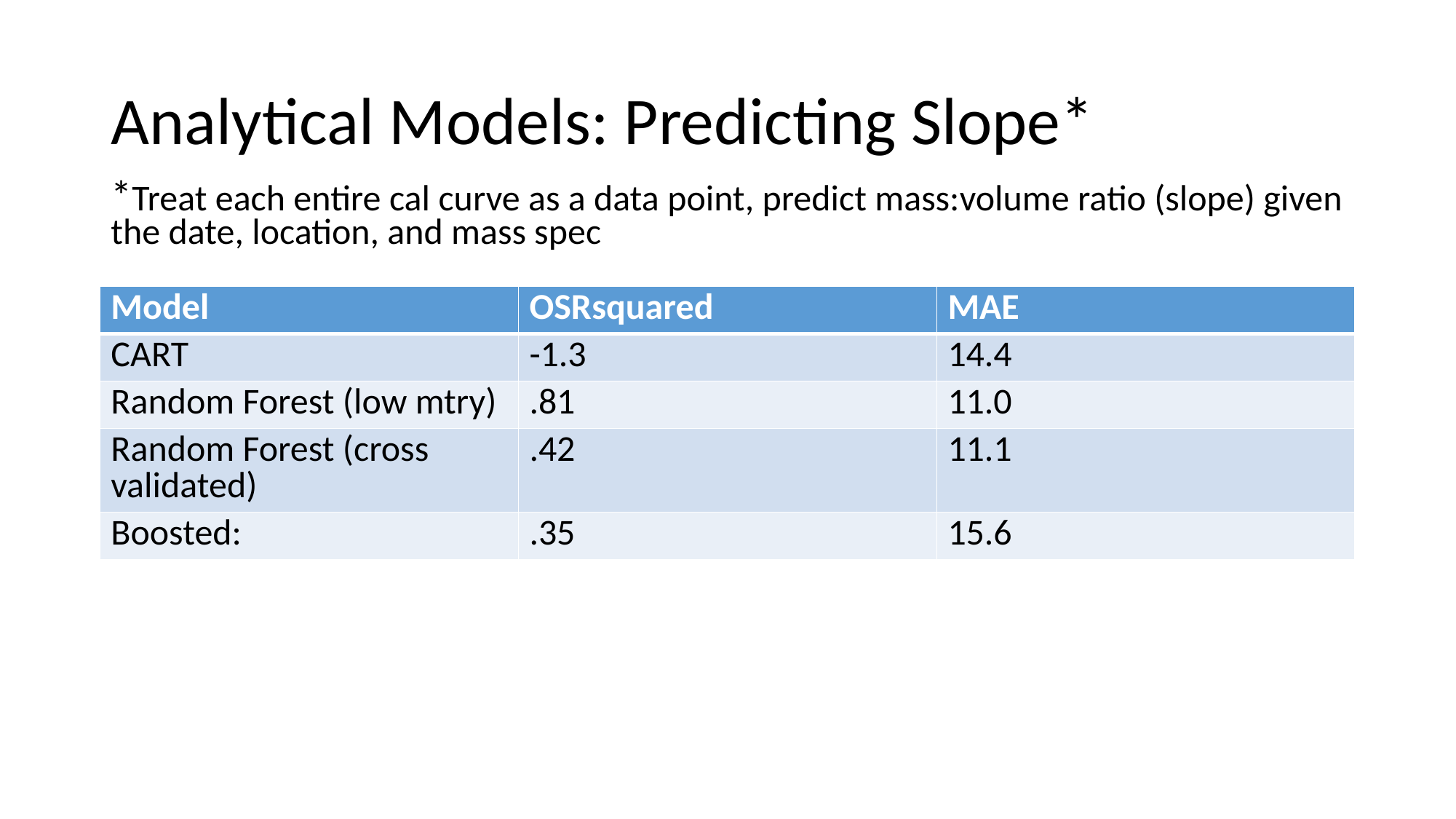

# Analytical Models: Predicting Slope*
*Treat each entire cal curve as a data point, predict mass:volume ratio (slope) given the date, location, and mass spec
| Model | OSRsquared | MAE |
| --- | --- | --- |
| CART | -1.3 | 14.4 |
| Random Forest (low mtry) | .81 | 11.0 |
| Random Forest (cross validated) | .42 | 11.1 |
| Boosted: | .35 | 15.6 |